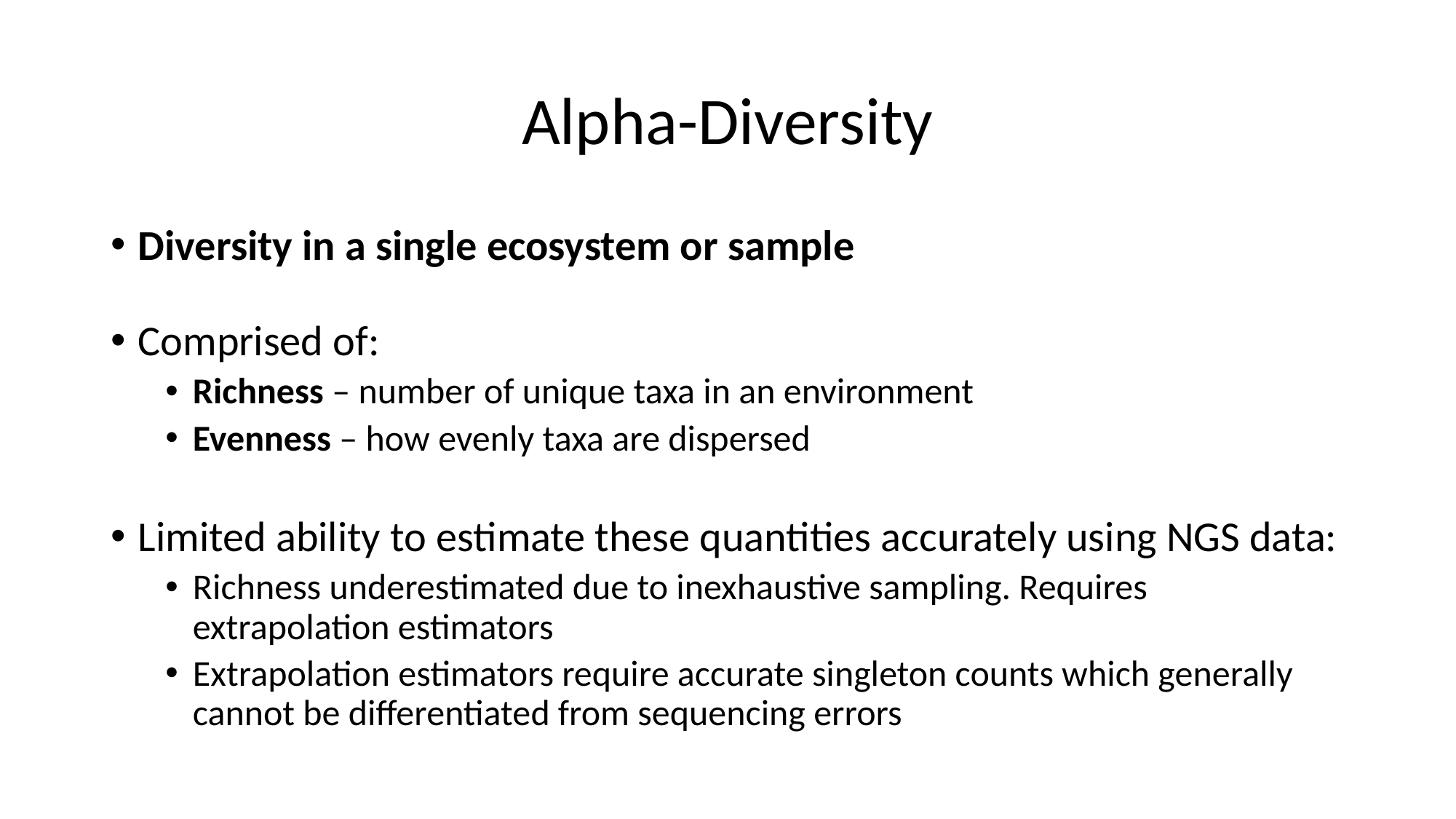

# Alpha-Diversity
Diversity in a single ecosystem or sample

Comprised of:
Richness – number of unique taxa in an environment
Evenness – how evenly taxa are dispersed

Limited ability to estimate these quantities accurately using NGS data:
Richness underestimated due to inexhaustive sampling. Requires extrapolation estimators
Extrapolation estimators require accurate singleton counts which generally cannot be differentiated from sequencing errors